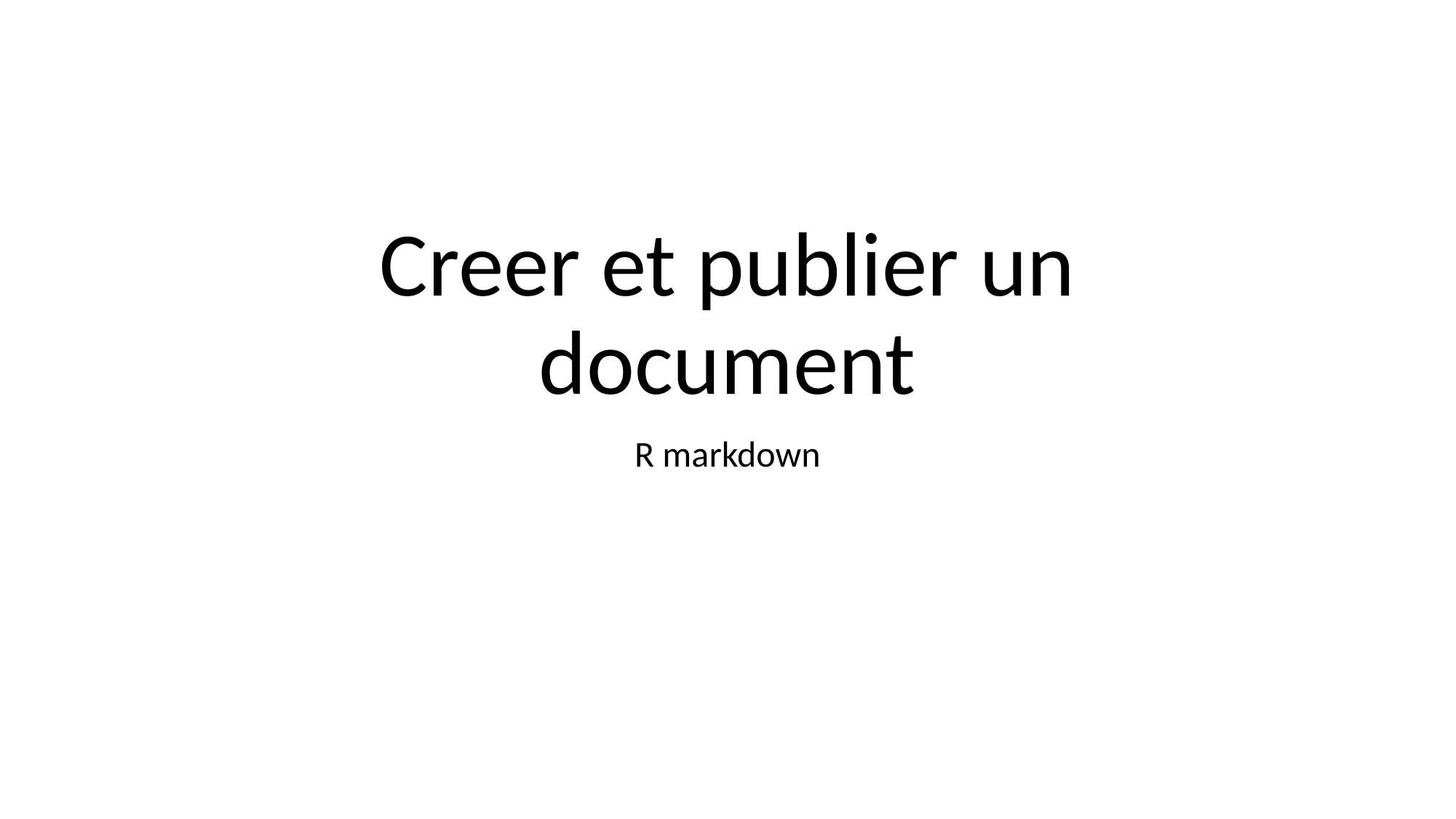

# Creer et publier un document
R markdown